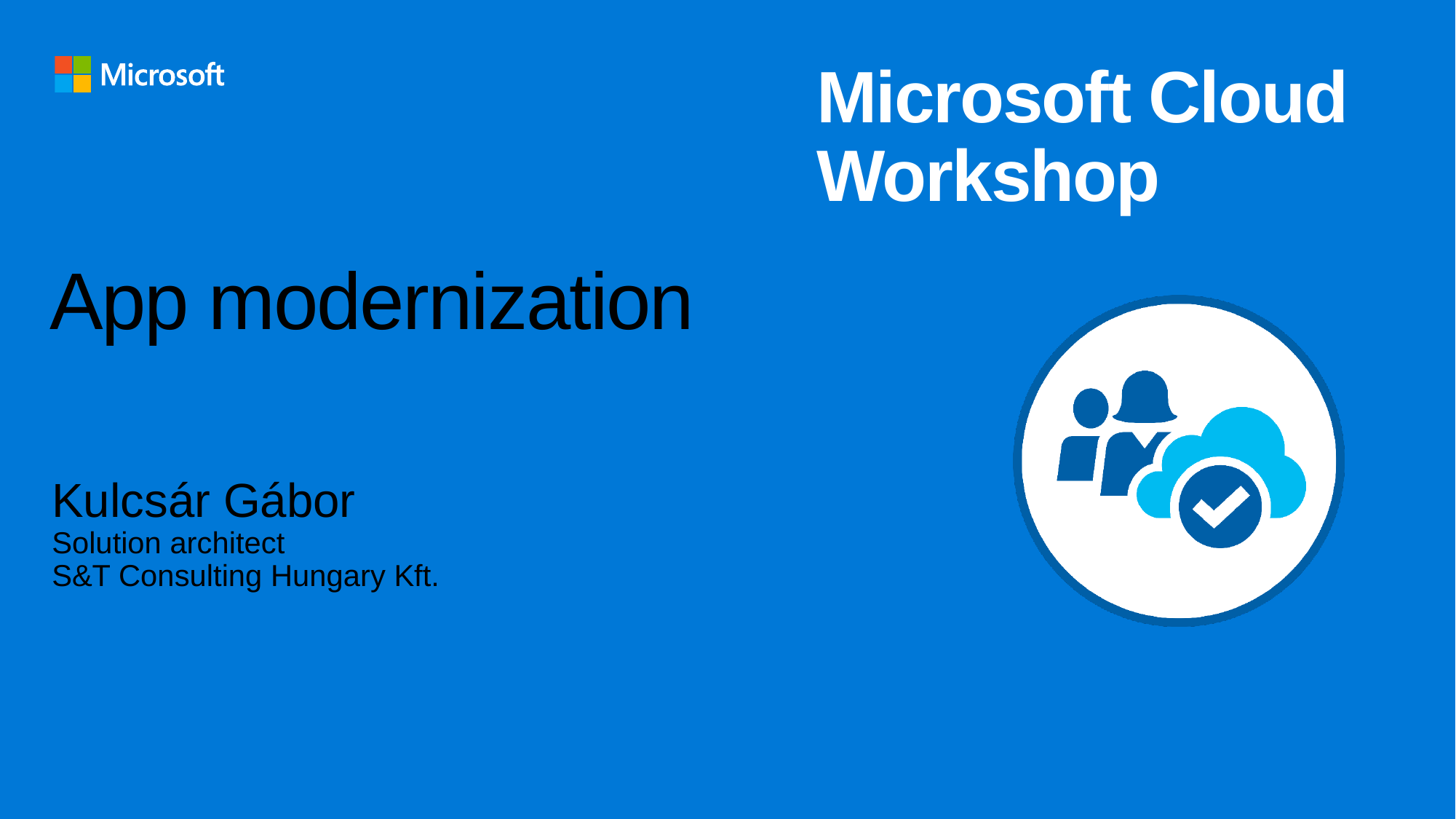

# App modernization
Kulcsár Gábor
Solution architect
S&T Consulting Hungary Kft.